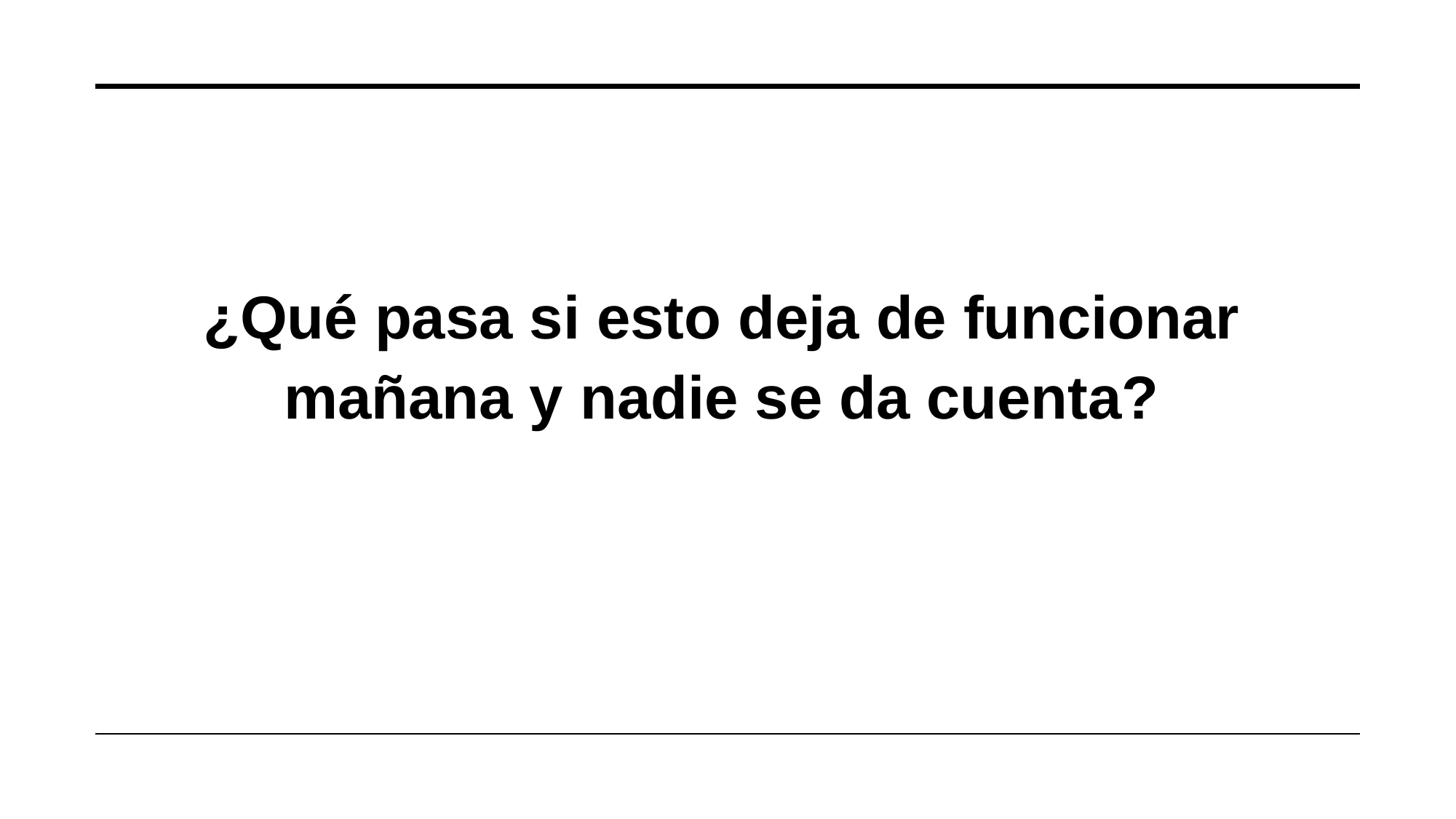

¿Qué pasa si esto deja de funcionar mañana y nadie se da cuenta?